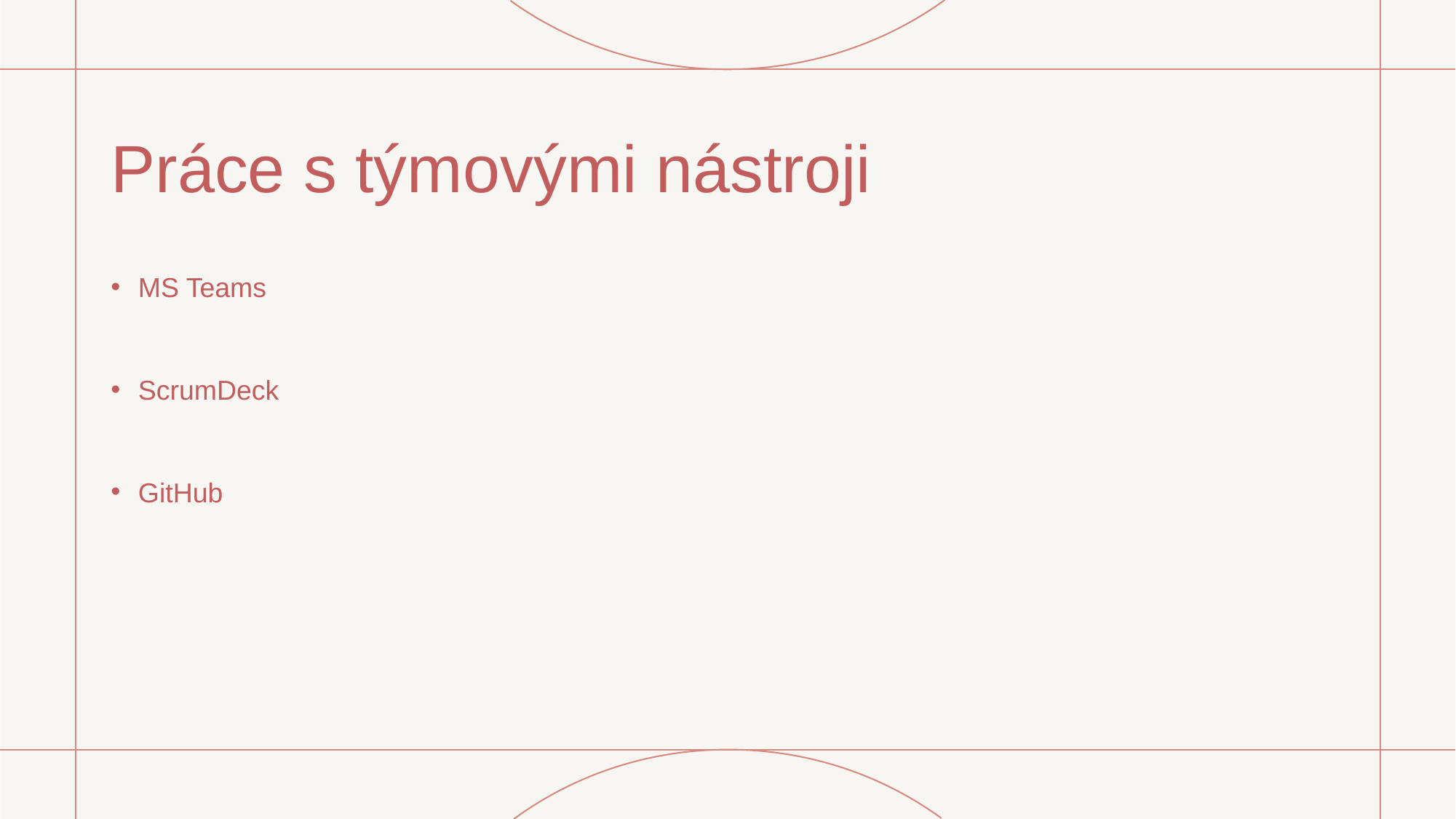

# Práce s týmovými nástroji
MS Teams

ScrumDeck

GitHub